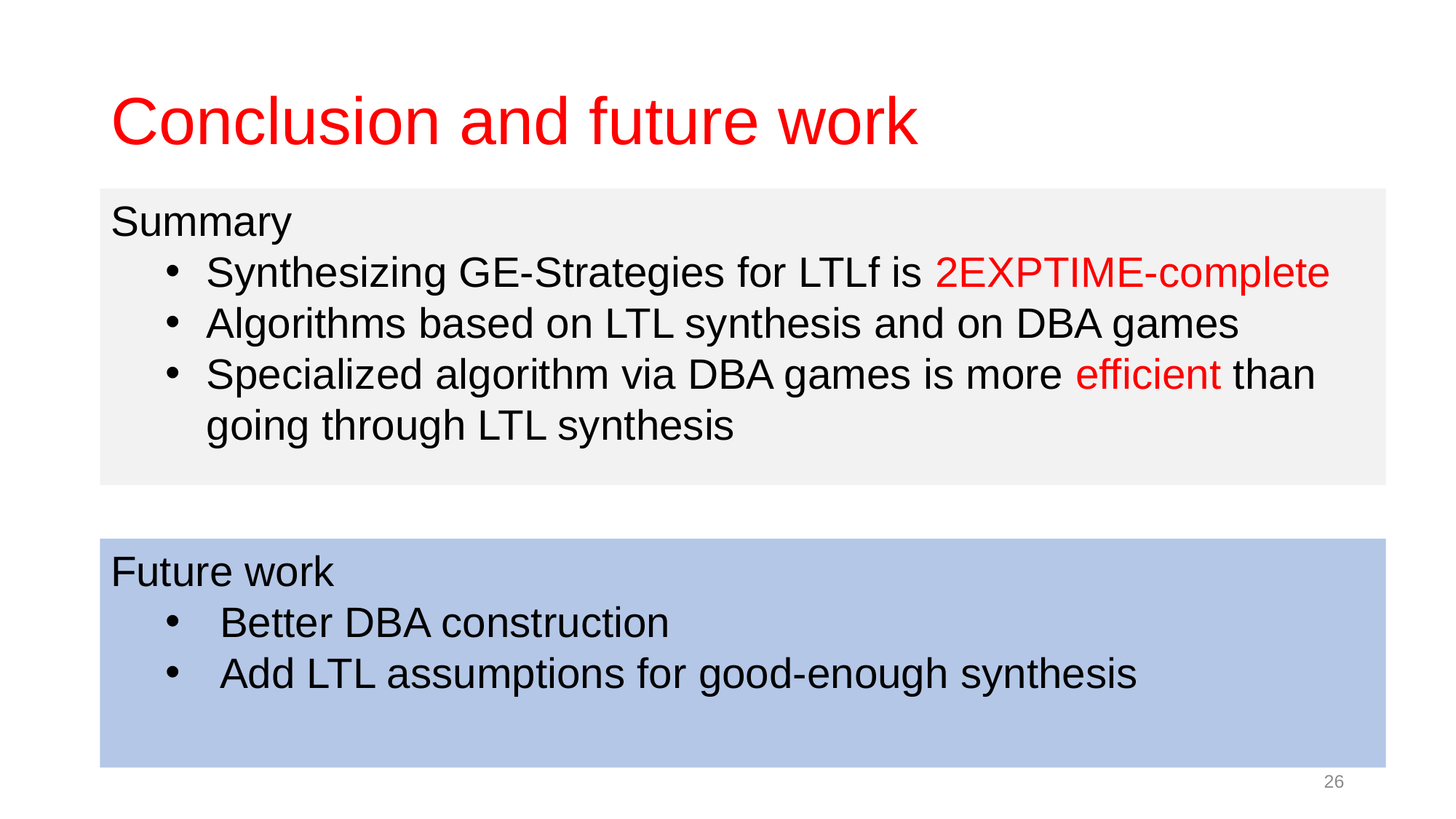

# Conclusion and future work
Summary
Synthesizing GE-Strategies for LTLf is 2EXPTIME-complete
Algorithms based on LTL synthesis and on DBA games
Specialized algorithm via DBA games is more efficient than going through LTL synthesis

Future work
Better DBA construction
Add LTL assumptions for good-enough synthesis

26